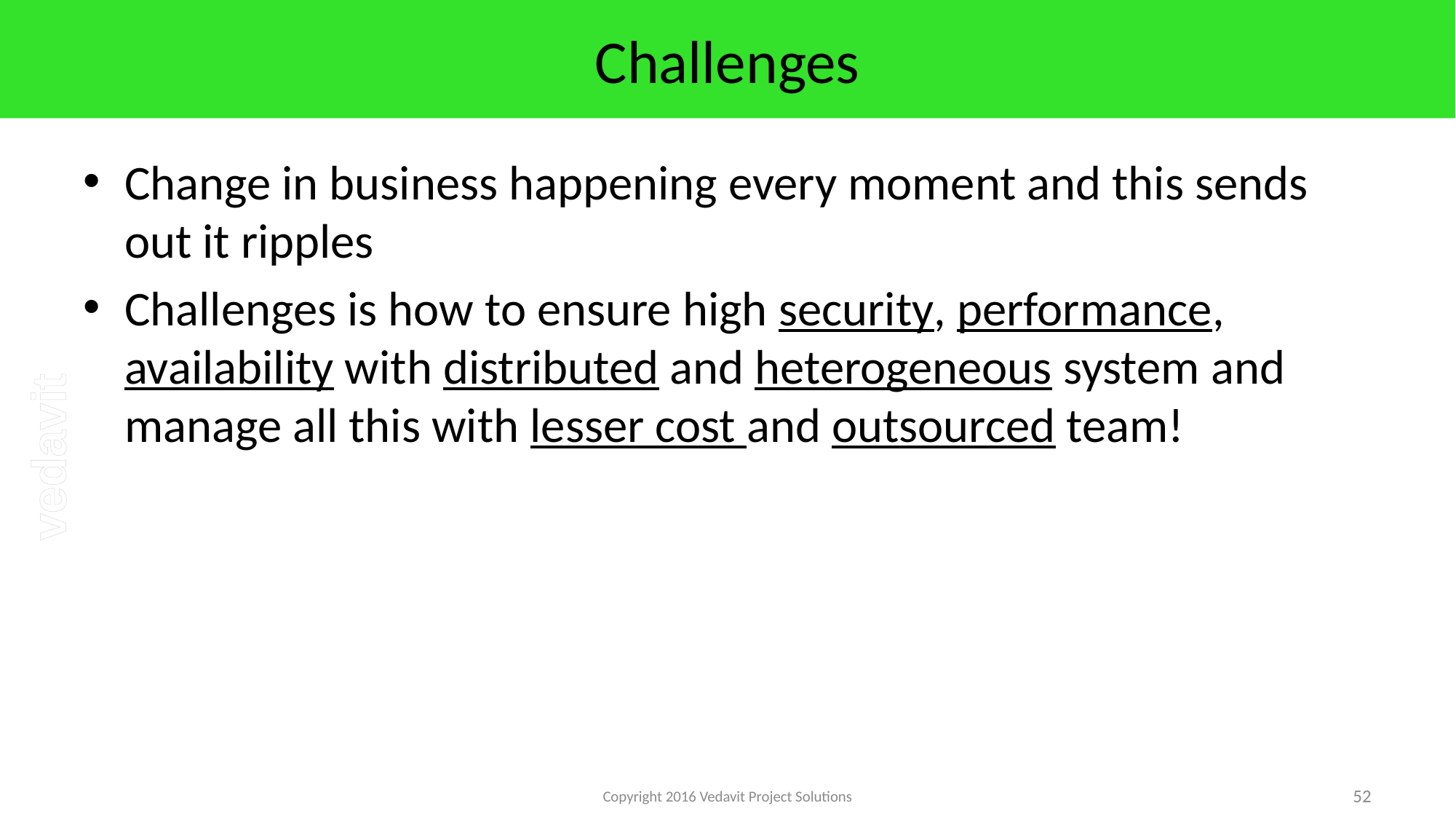

# Challenges
Change in business happening every moment and this sends out it ripples
Challenges is how to ensure high security, performance, availability with distributed and heterogeneous system and manage all this with lesser cost and outsourced team!
Copyright 2016 Vedavit Project Solutions
52